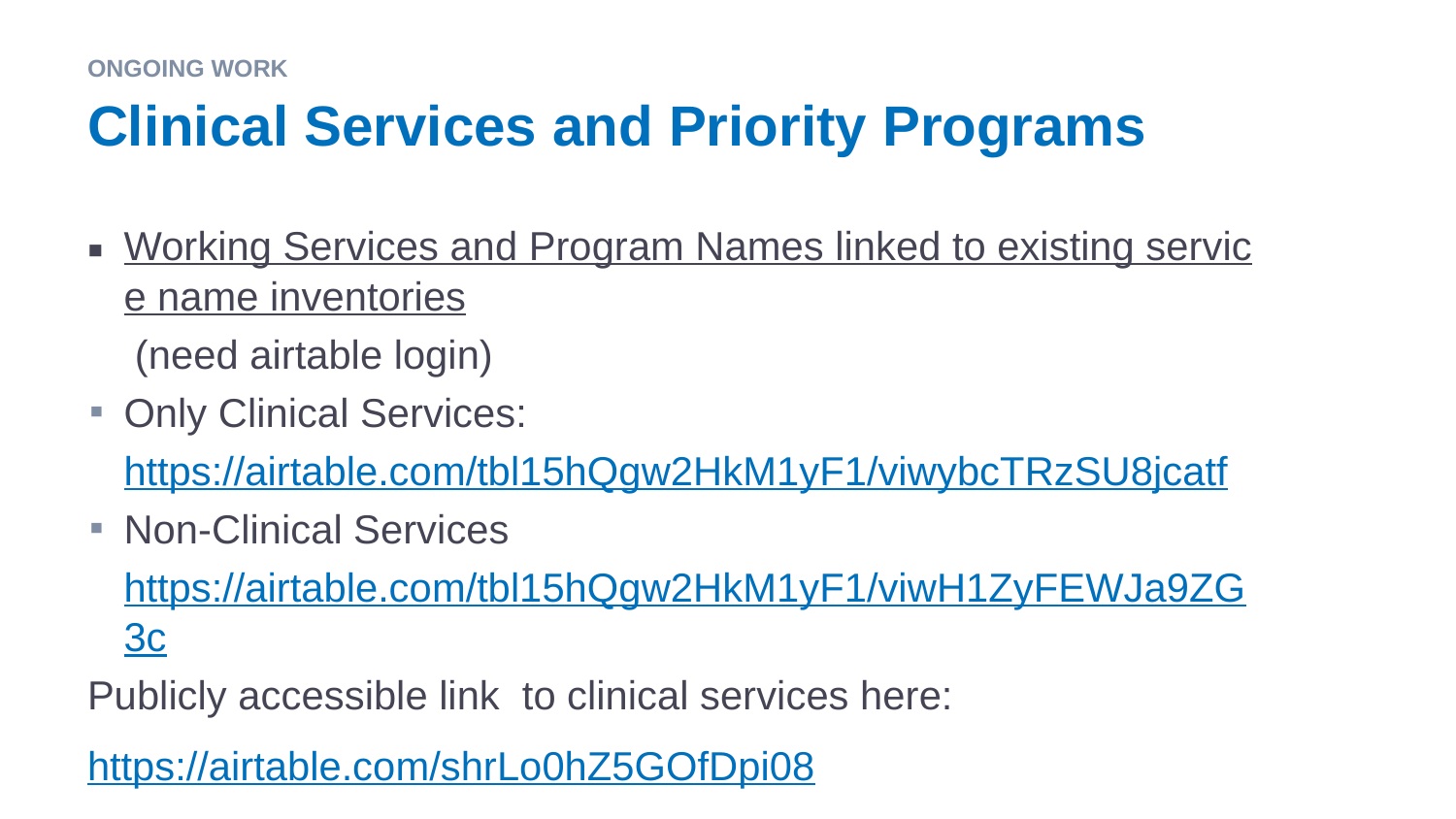

ONGOING WORK
# Clinical Services and Priority Programs
Working Services and Program Names linked to existing service name inventories (need airtable login)
Only Clinical Services: https://airtable.com/tbl15hQgw2HkM1yF1/viwybcTRzSU8jcatf
Non-Clinical Services
https://airtable.com/tbl15hQgw2HkM1yF1/viwH1ZyFEWJa9ZG3c
Publicly accessible link  to clinical services here:
https://airtable.com/shrLo0hZ5GOfDpi08